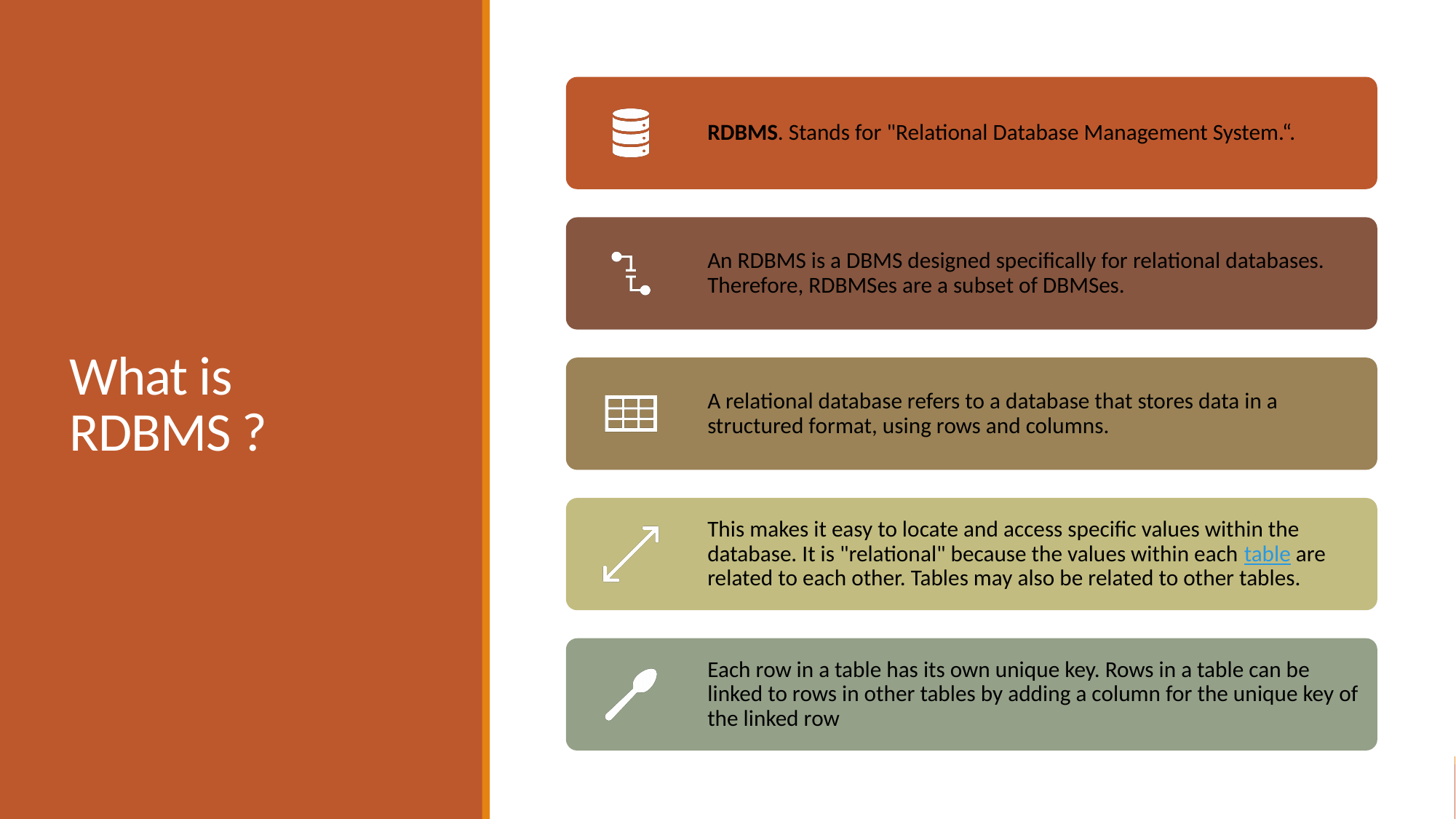

# What is RDBMS ?
RDBMS. Stands for "Relational Database Management System.“.
An RDBMS is a DBMS designed specifically for relational databases. Therefore, RDBMSes are a subset of DBMSes.
A relational database refers to a database that stores data in a structured format, using rows and columns.
This makes it easy to locate and access specific values within the database. It is "relational" because the values within each table are related to each other. Tables may also be related to other tables.
Each row in a table has its own unique key. Rows in a table can be linked to rows in other tables by adding a column for the unique key of the linked row